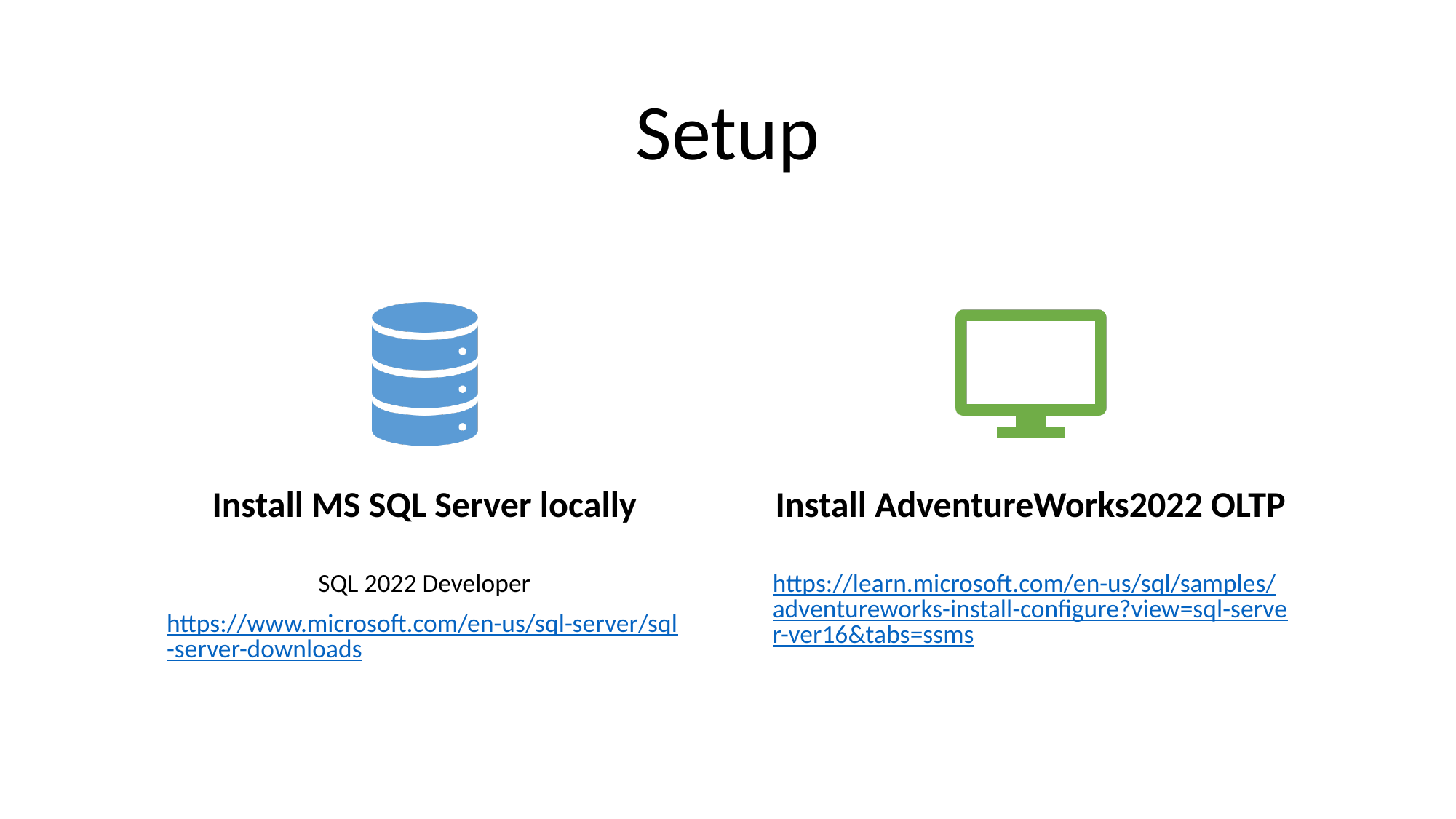

# Setup
Install MS SQL Server locally
SQL 2022 Developer
https://www.microsoft.com/en-us/sql-server/sql-server-downloads
Install AdventureWorks2022 OLTP
https://learn.microsoft.com/en-us/sql/samples/adventureworks-install-configure?view=sql-server-ver16&tabs=ssms